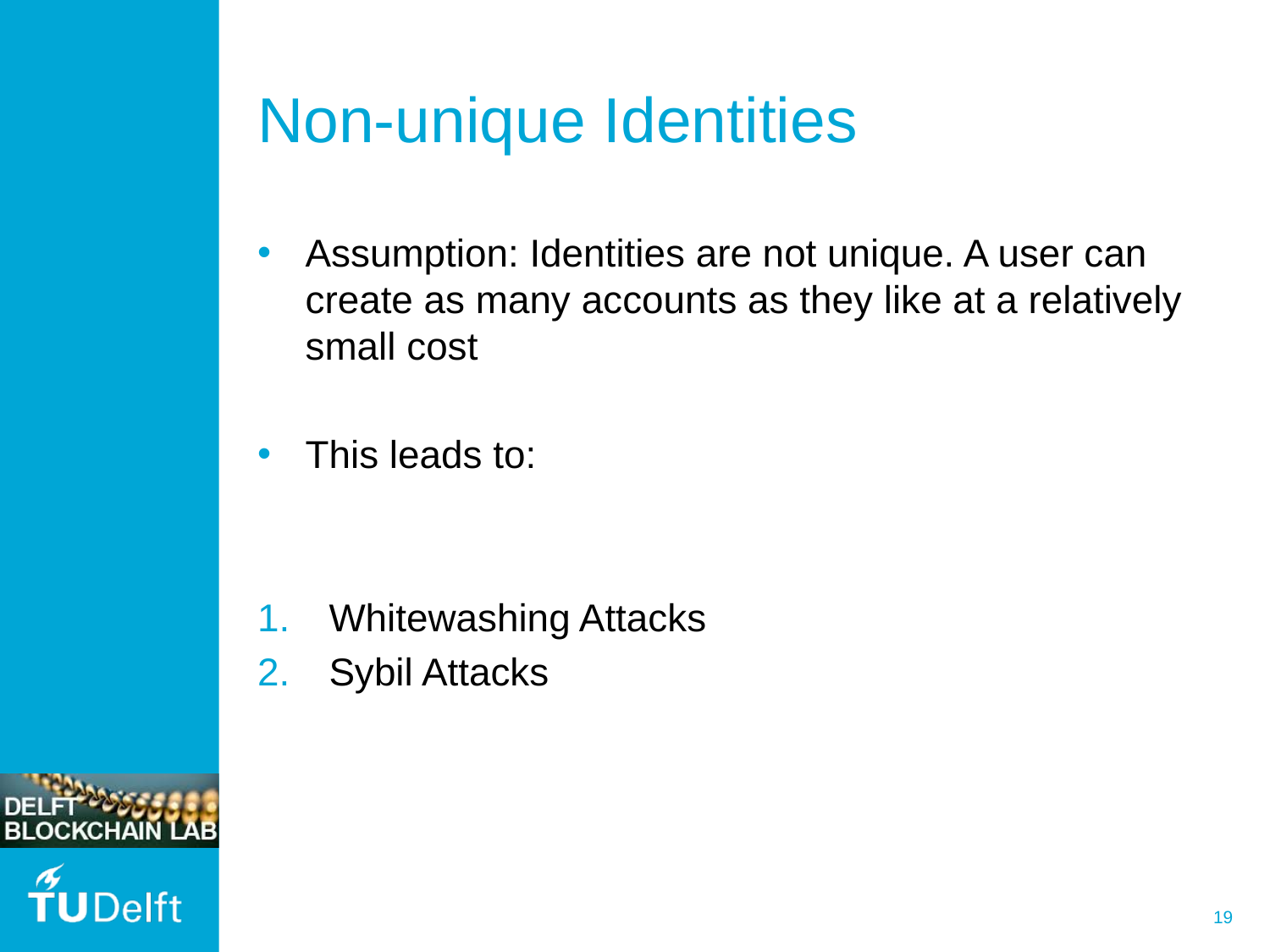

# Non-unique Identities
Assumption: Identities are not unique. A user can create as many accounts as they like at a relatively small cost

This leads to:

Whitewashing Attacks
Sybil Attacks